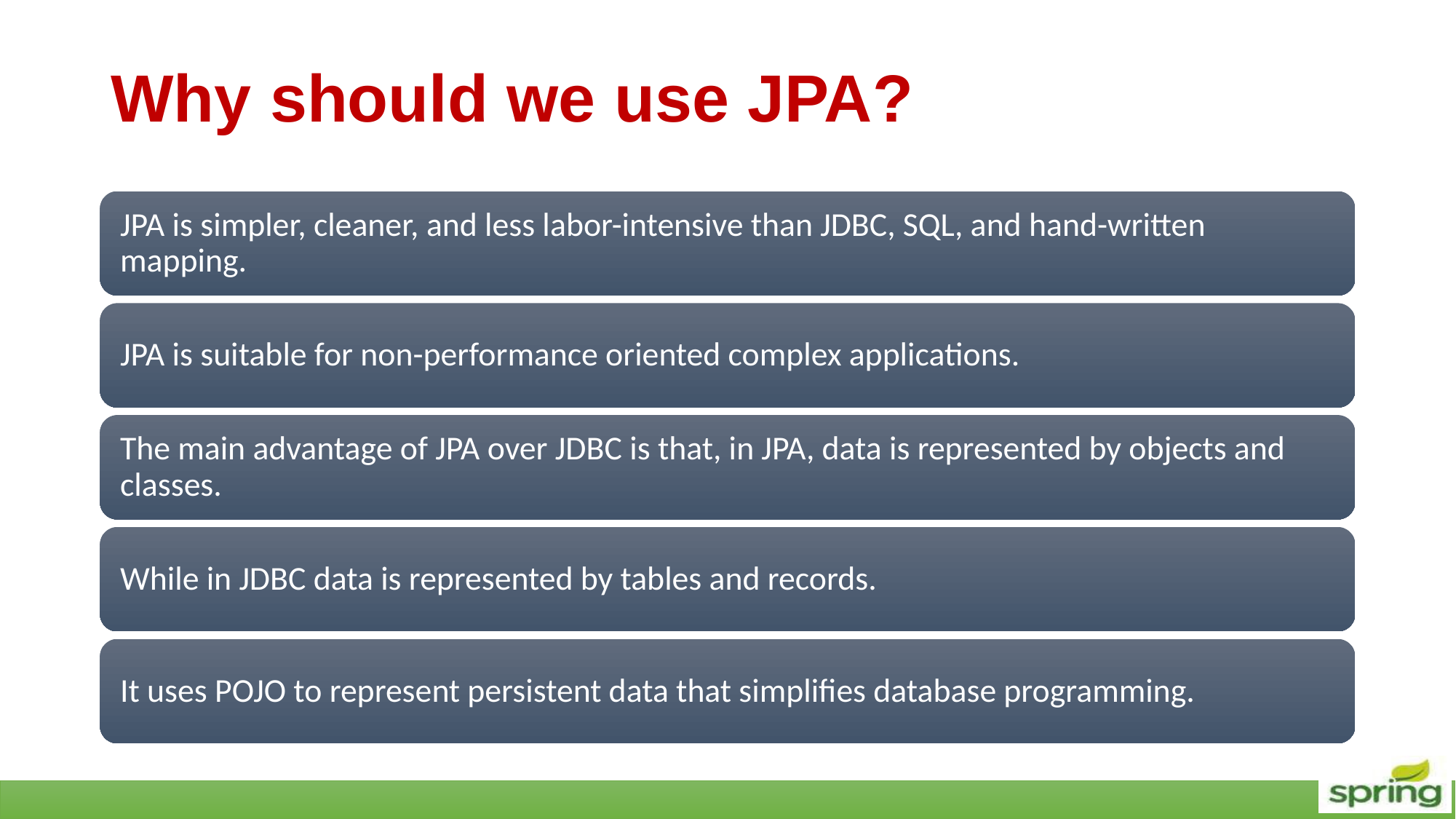

# Why should we use JPA?
JPA is simpler, cleaner, and less labor-intensive than JDBC, SQL, and hand-written mapping.
JPA is suitable for non-performance oriented complex applications.
The main advantage of JPA over JDBC is that, in JPA, data is represented by objects and classes.
While in JDBC data is represented by tables and records.
It uses POJO to represent persistent data that simplifies database programming.